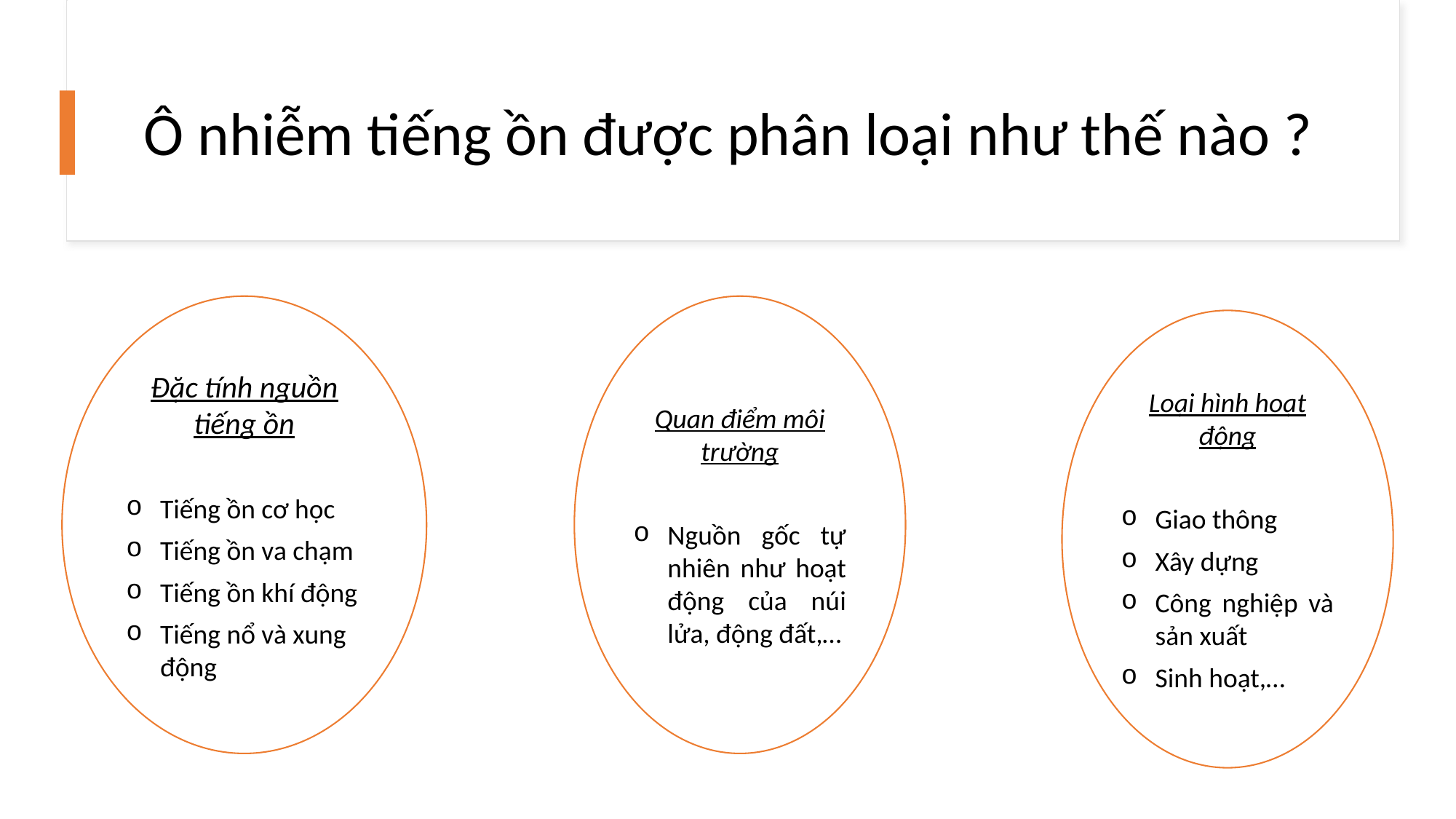

# Ô nhiễm tiếng ồn được phân loại như thế nào ?

Đặc tính nguồn tiếng ồn

Tiếng ồn cơ học
Tiếng ồn va chạm
Tiếng ồn khí động
Tiếng nổ và xung động
Quan điểm môi trường

Nguồn gốc tự nhiên như hoạt động của núi lửa, động đất,…

Loại hình hoạt động

Giao thông
Xây dựng
Công nghiệp và sản xuất
Sinh hoạt,…